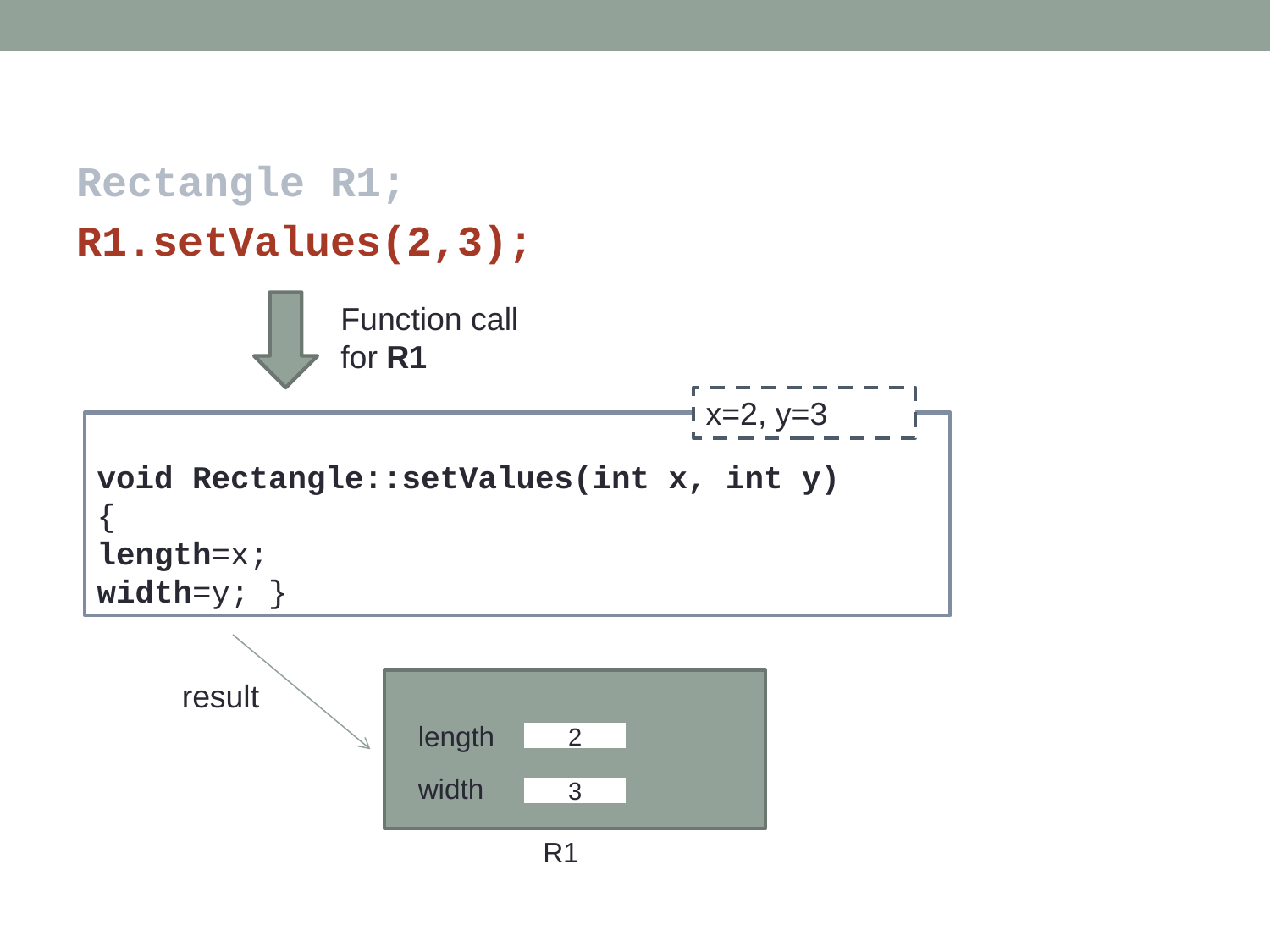

Rectangle R1;
R1.setValues(2,3);

Function call for R1

x=2, y=3

void Rectangle::setValues(int x, int y)
{
length=x;
width=y; }
result

length
2
width
3
R1